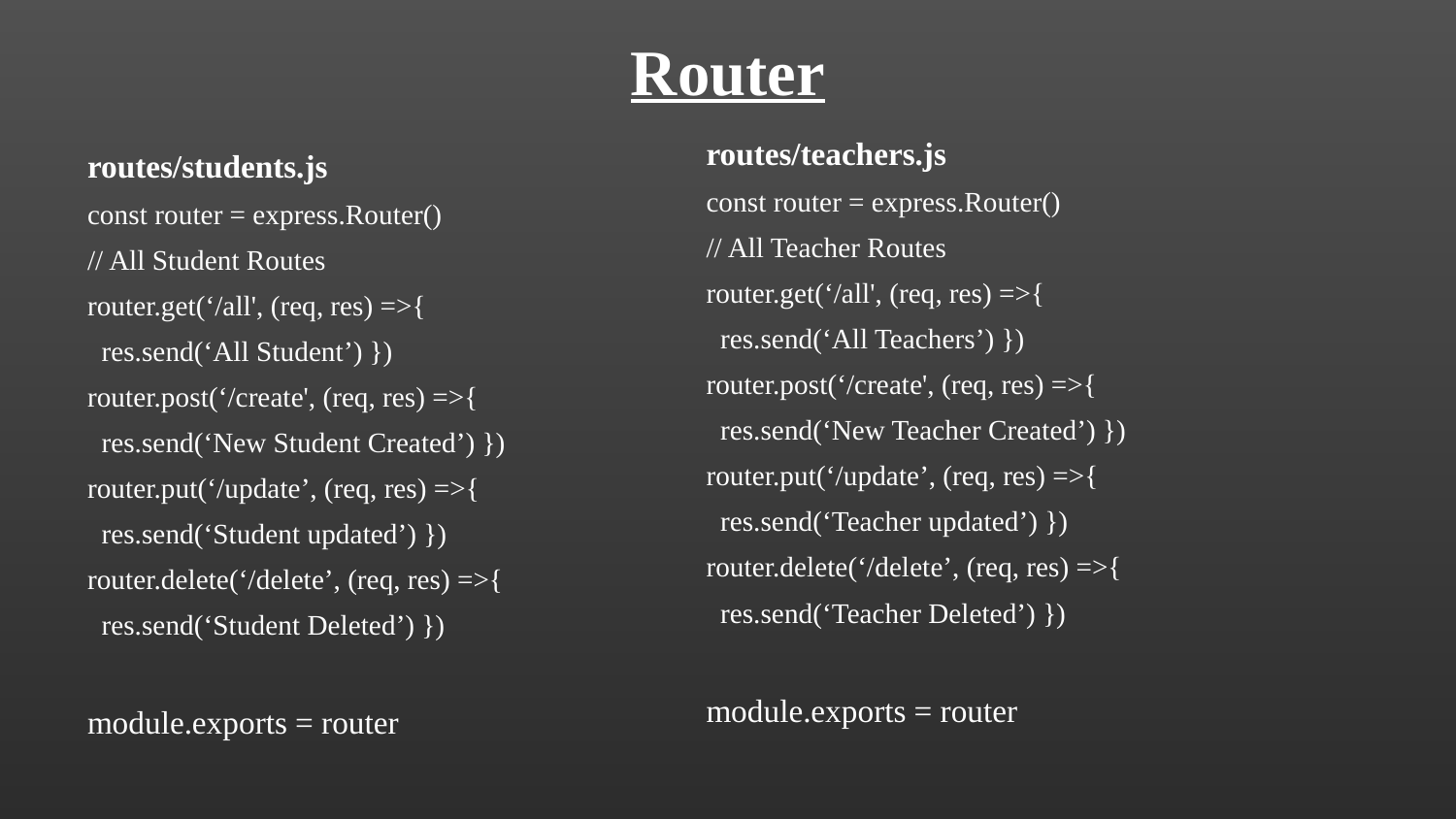

# Router
routes/teachers.js
const router = express.Router()
// All Teacher Routes
router.get(‘/all', (req, res) =>{
  res.send(‘All Teachers’) })
router.post(‘/create', (req, res) =>{
  res.send(‘New Teacher Created’) })
router.put(‘/update’, (req, res) =>{
  res.send(‘Teacher updated’) })
router.delete(‘/delete’, (req, res) =>{
  res.send(‘Teacher Deleted’) })

module.exports = router
routes/students.js
const router = express.Router()
// All Student Routes
router.get(‘/all', (req, res) =>{
  res.send(‘All Student’) })
router.post(‘/create', (req, res) =>{
  res.send(‘New Student Created’) })
router.put(‘/update’, (req, res) =>{
  res.send(‘Student updated’) })
router.delete(‘/delete’, (req, res) =>{
  res.send(‘Student Deleted’) })

module.exports = router